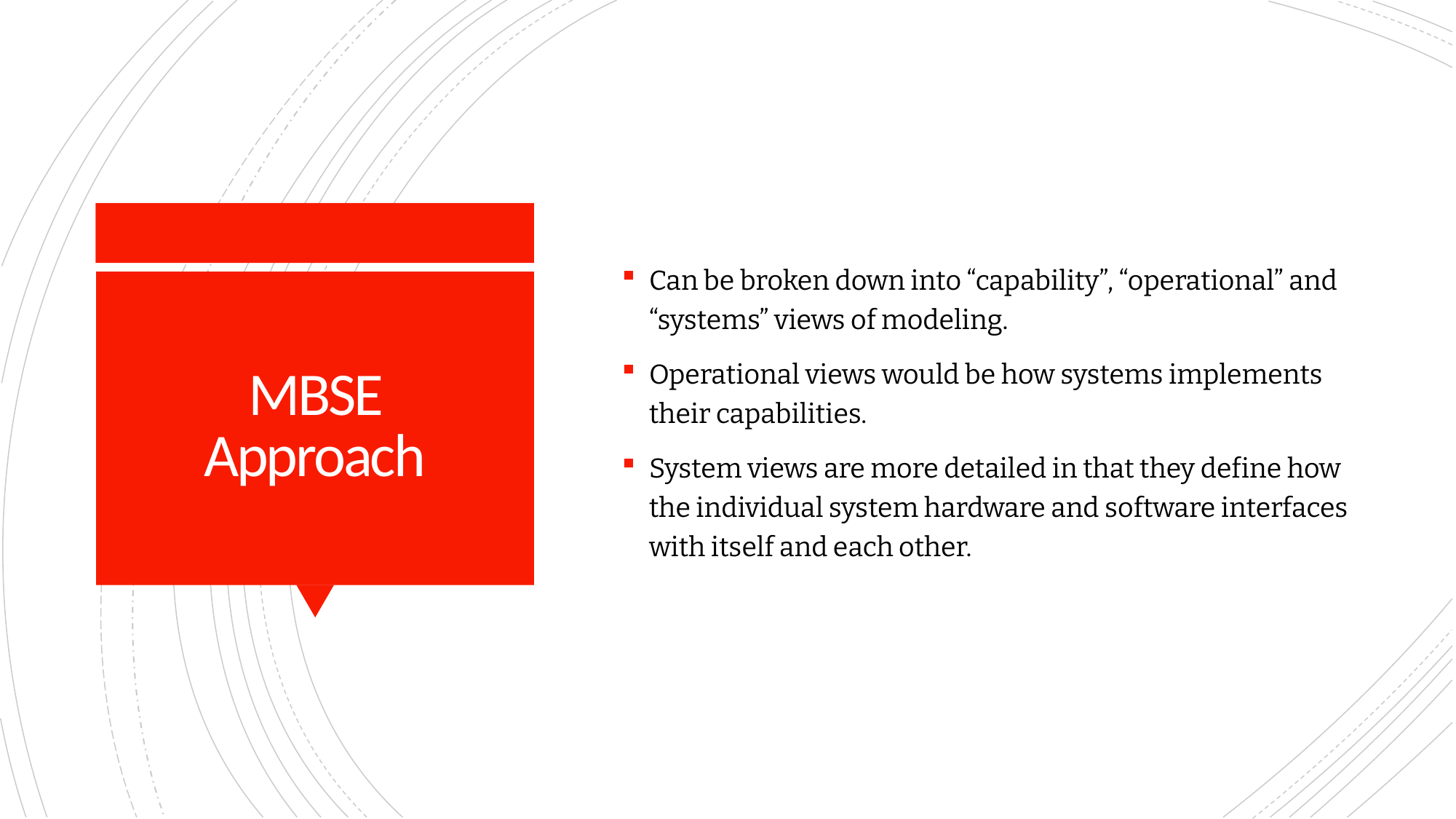

Can be broken down into “capability”, “operational” and “systems” views of modeling.
Operational views would be how systems implements their capabilities.
System views are more detailed in that they define how the individual system hardware and software interfaces with itself and each other.
# MBSE Approach